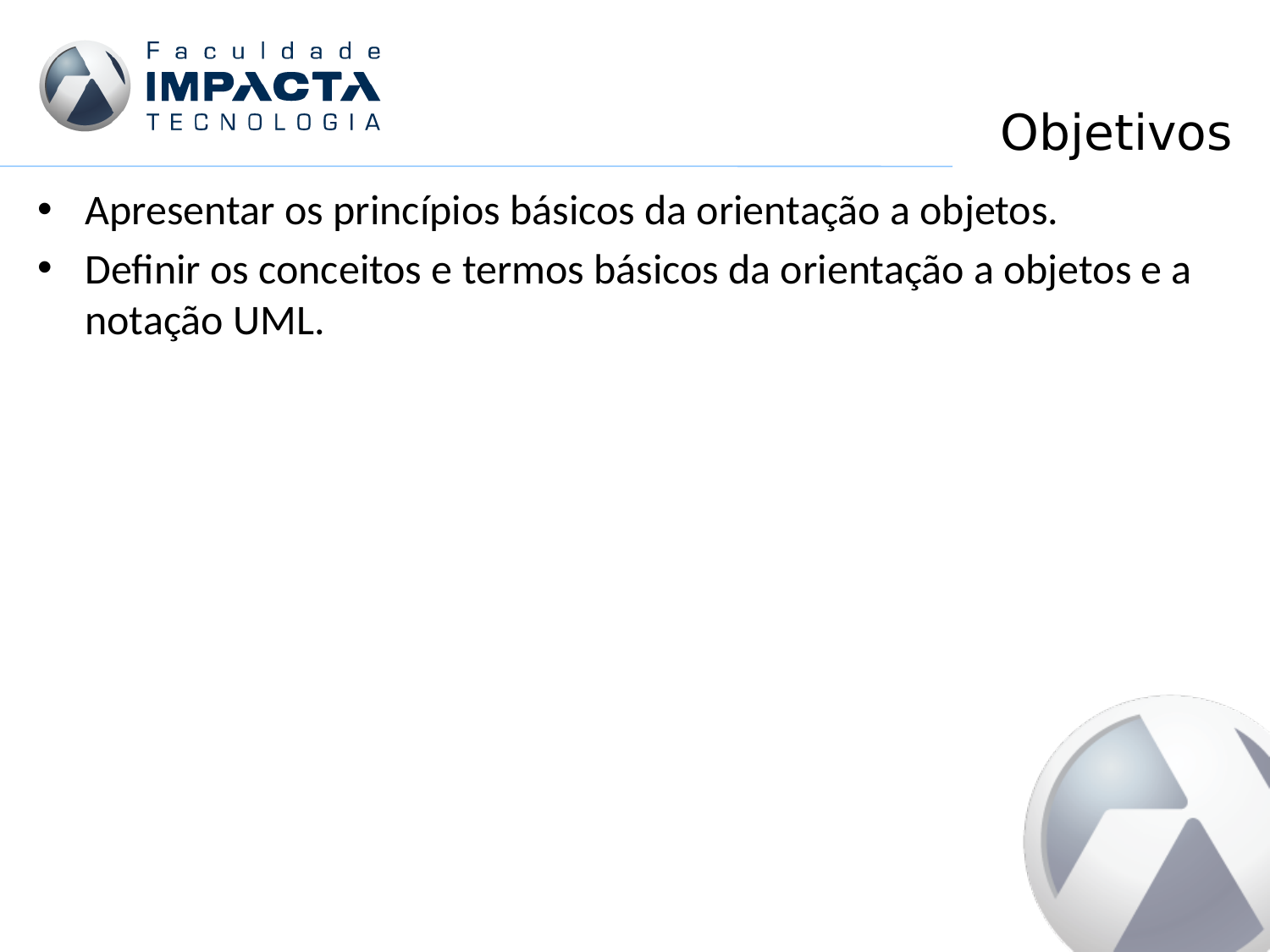

# Objetivos
Apresentar os princípios básicos da orientação a objetos.
Definir os conceitos e termos básicos da orientação a objetos e a notação UML.